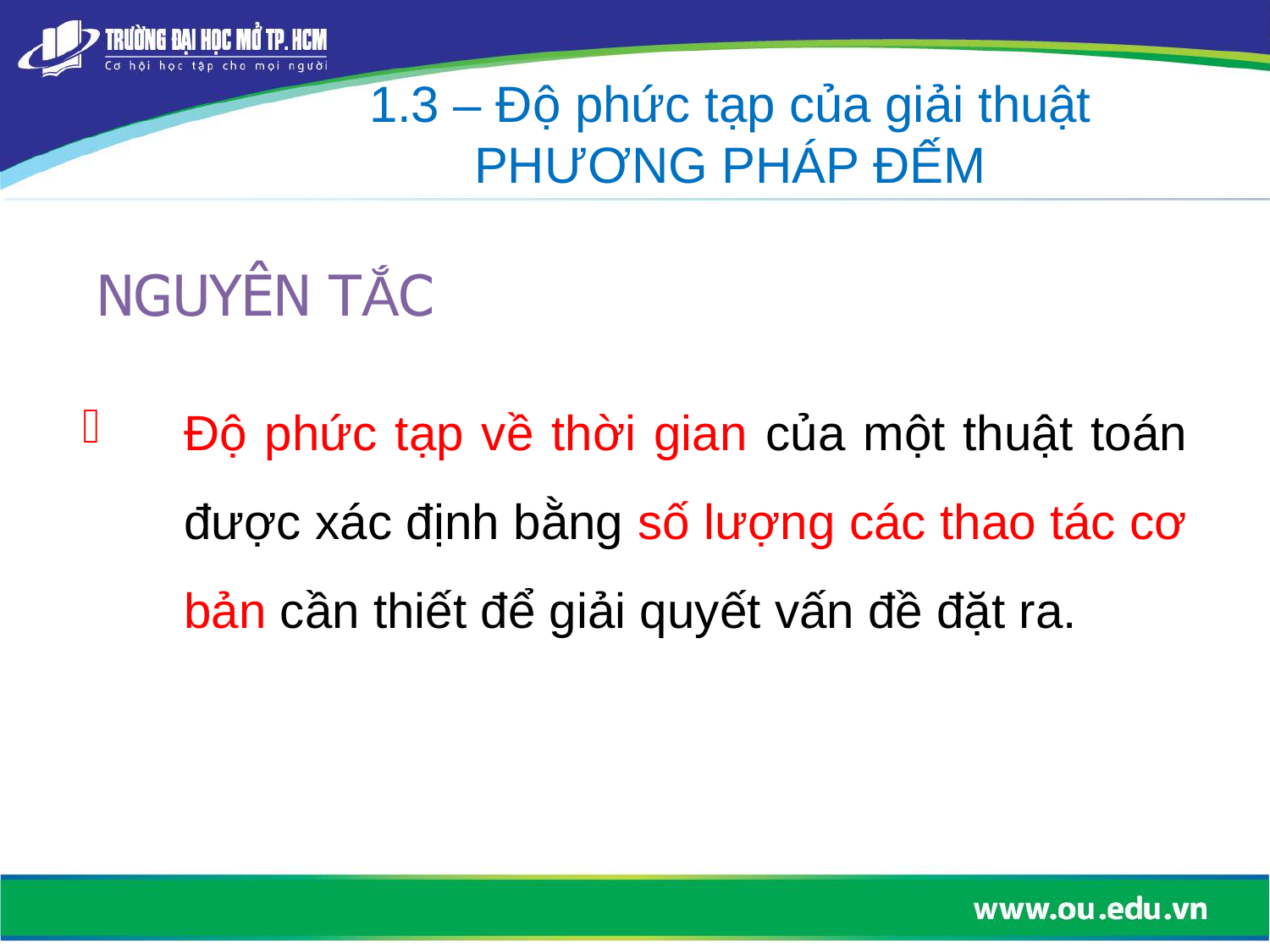

1.3 – Độ phức tạp của giải thuật
PHƯƠNG PHÁP ĐẾM
NGUYÊN TẮC
Độ phức tạp về thời gian của một thuật toán được xác định bằng số lượng các thao tác cơ bản cần thiết để giải quyết vấn đề đặt ra.